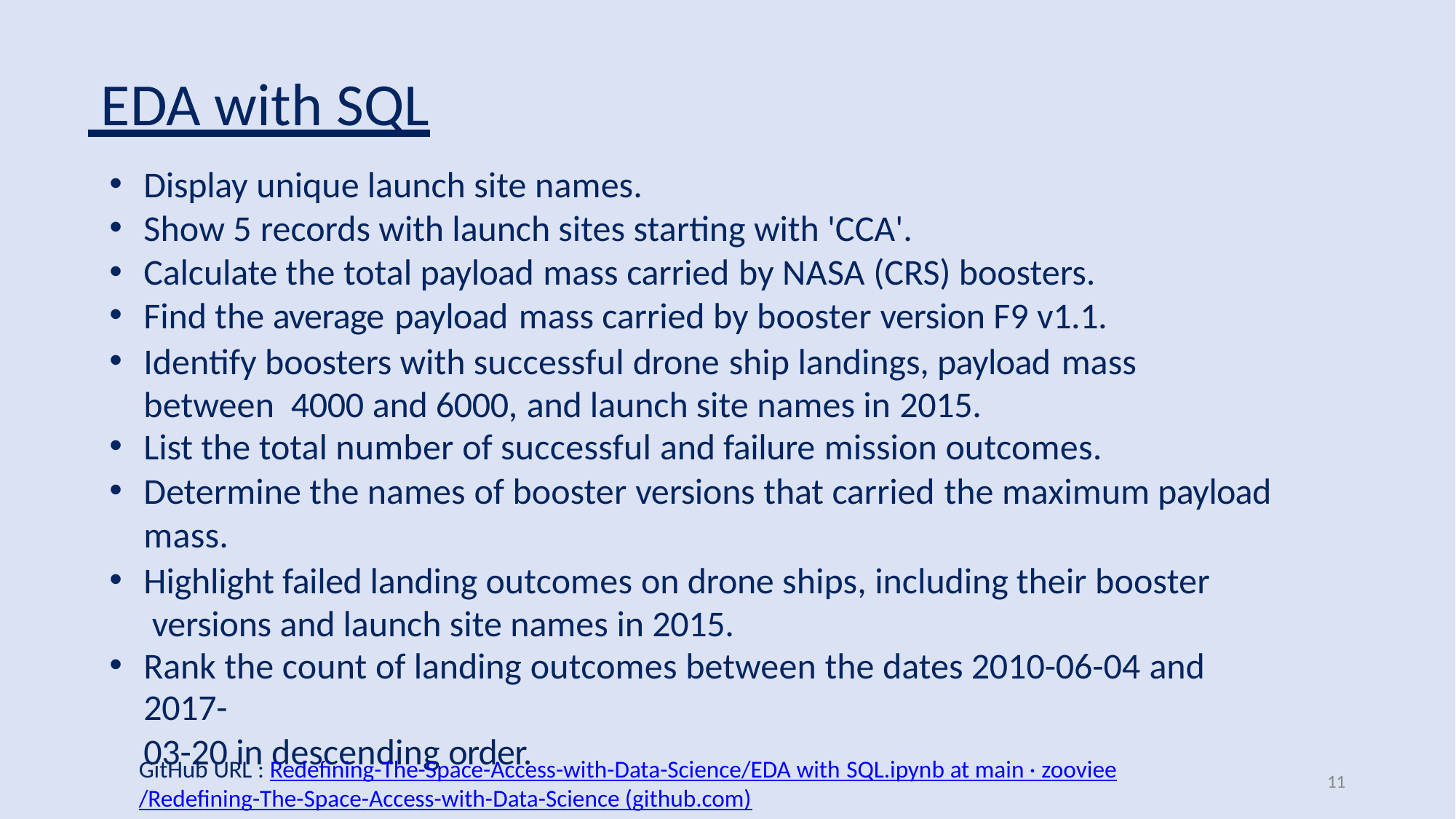

# EDA with SQL
Display unique launch site names.
Show 5 records with launch sites starting with 'CCA'.
Calculate the total payload mass carried by NASA (CRS) boosters.
Find the average payload mass carried by booster version F9 v1.1.
Identify boosters with successful drone ship landings, payload mass between  4000 and 6000, and launch site names in 2015.
List the total number of successful and failure mission outcomes.
Determine the names of booster versions that carried the maximum payload
mass.
Highlight failed landing outcomes on drone ships, including their booster  versions and launch site names in 2015.
Rank the count of landing outcomes between the dates 2010-06-04 and 2017-
03-20 in descending order.
GitHub URL : Redefining-The-Space-Access-with-Data-Science/EDA with SQL.ipynb at main · zooviee/Redefining-The-Space-Access-with-Data-Science (github.com)
11